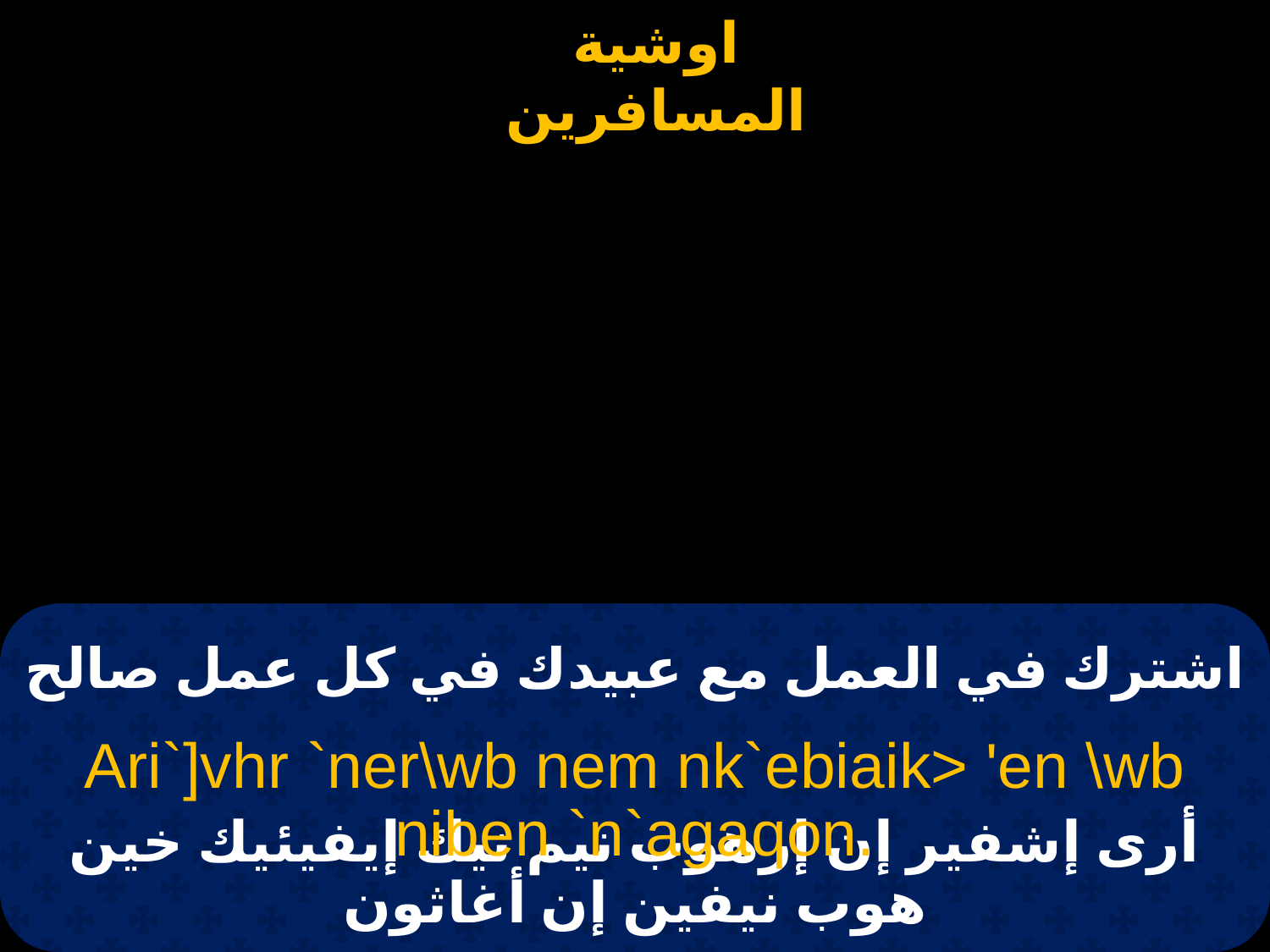

# اشترك في العمل مع عبيدك في كل عمل صالح
Ari`]vhr `ner\wb nem nk`ebiaik> 'en \wb niben `n`agaqon.
أرى إشفير إن إرهوب نيم نيك إيفيئيك خين هوب نيفين إن أغاثون